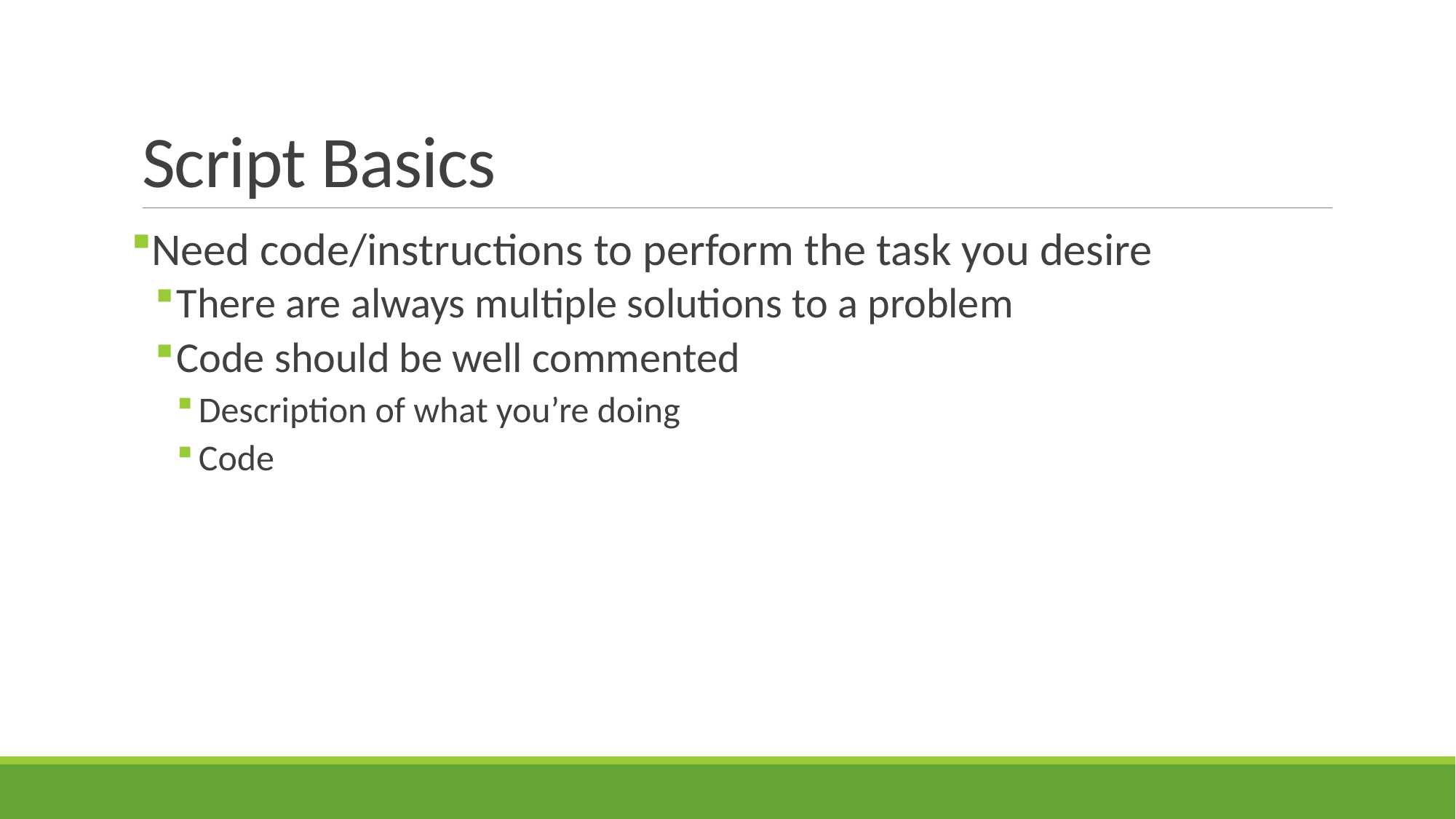

# Script Basics
Need code/instructions to perform the task you desire
There are always multiple solutions to a problem
Code should be well commented
Description of what you’re doing
Code